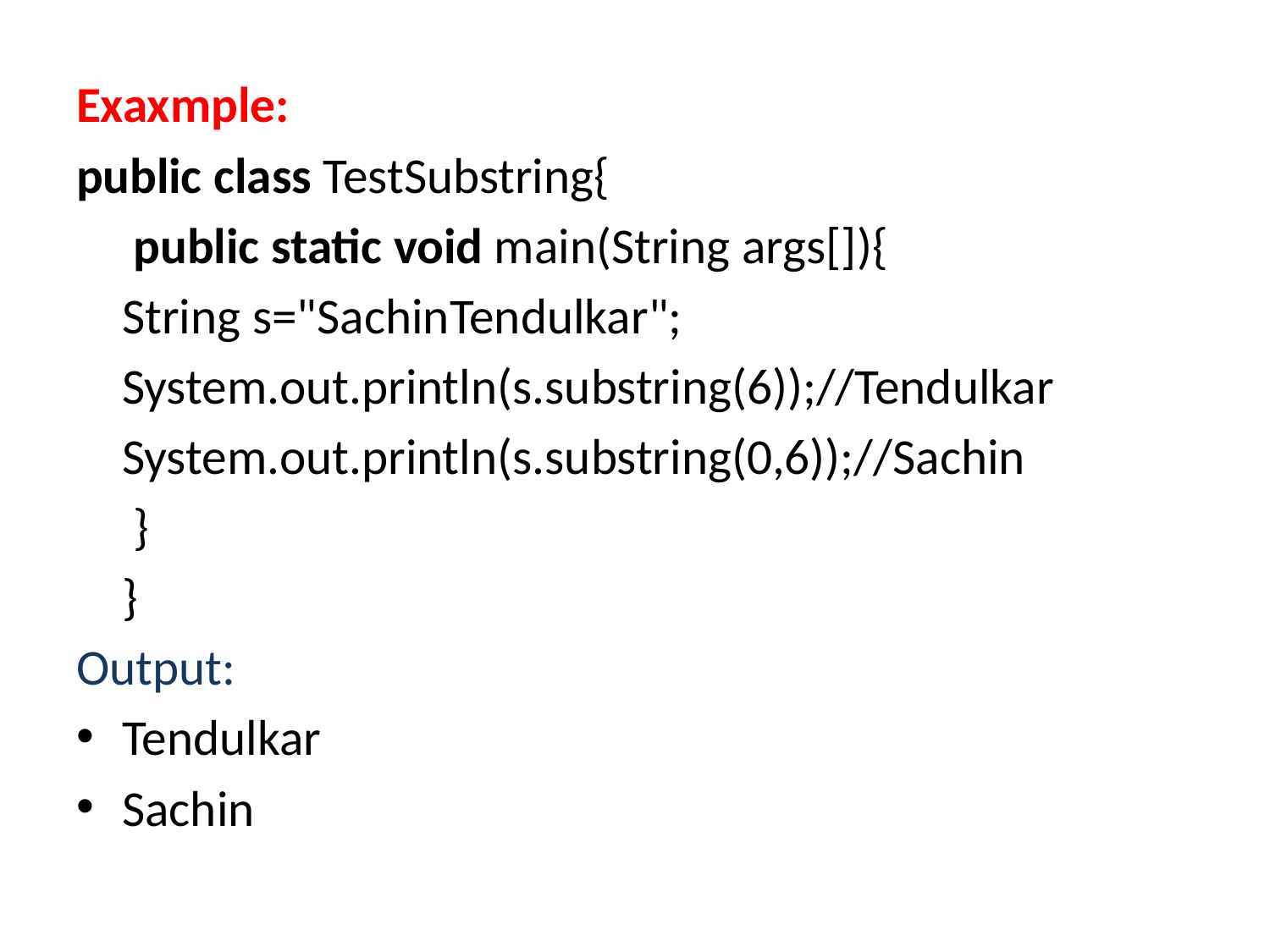

Exaxmple:
public class TestSubstring{
	 public static void main(String args[]){
	String s="SachinTendulkar";
	System.out.println(s.substring(6));//Tendulkar
	System.out.println(s.substring(0,6));//Sachin
	 }
	}
Output:
Tendulkar
Sachin